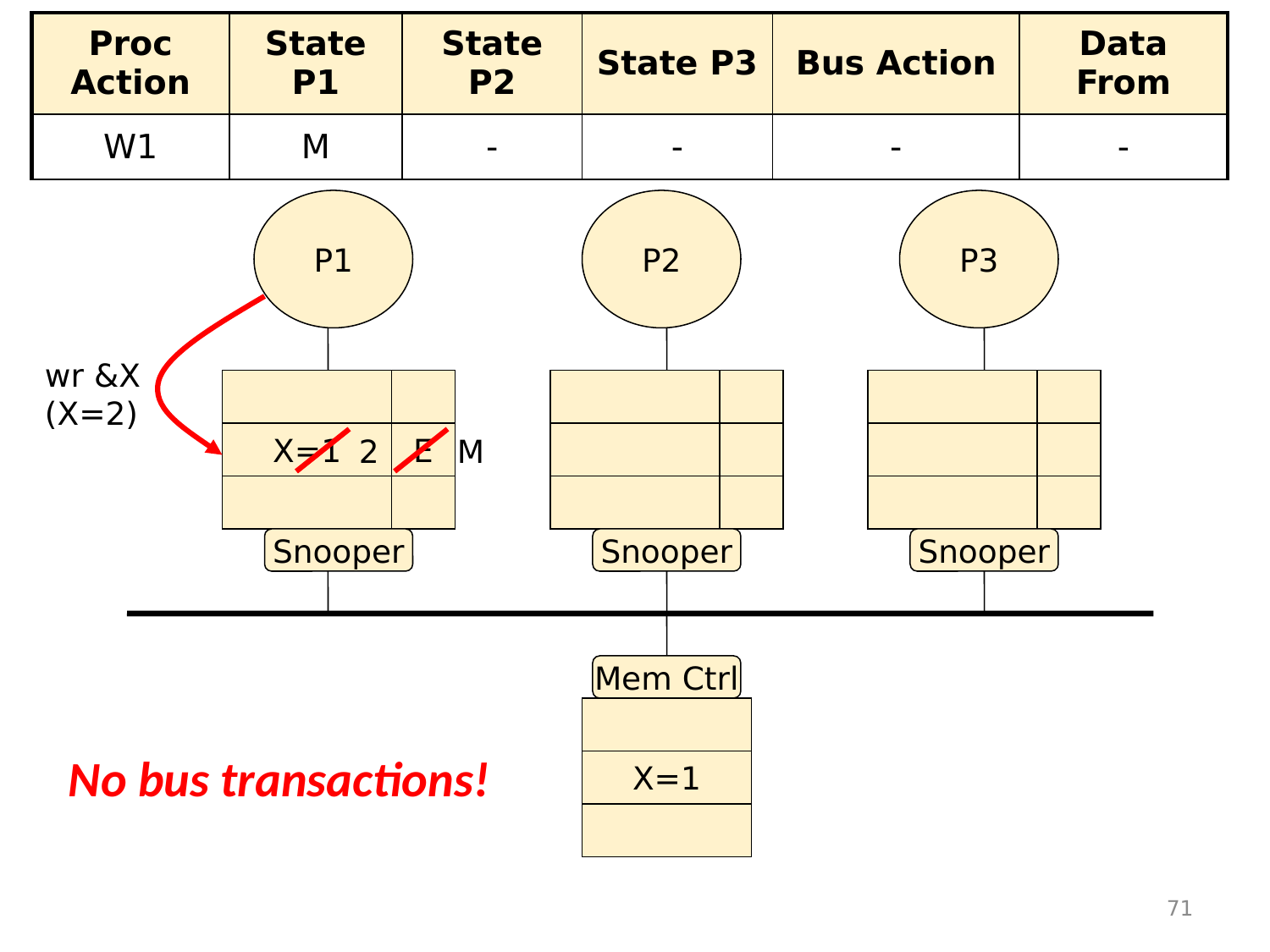

| Proc Action | State P1 | State P2 | State P3 | Bus Action | Data From |
| --- | --- | --- | --- | --- | --- |
| W1 | M | - | - | - | - |
P1
P2

P3

wr &X
(X=2)

X=1
E

2

M

Snooper
Snooper
Snooper

Mem Ctrl

No bus transactions!
X=1

71